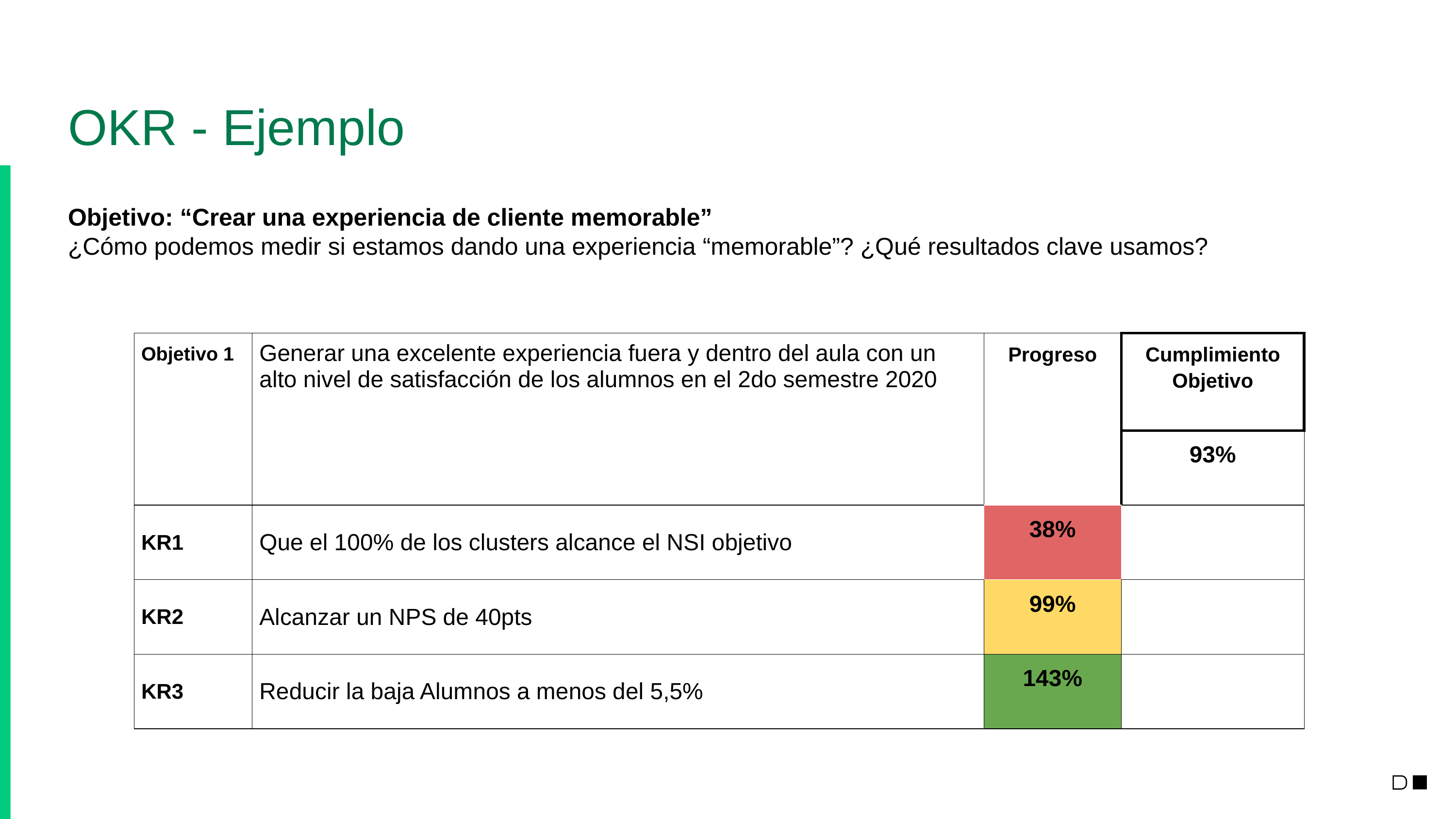

# OKR - Ejemplo
Objetivo: “Crear una experiencia de cliente memorable”
¿Cómo podemos medir si estamos dando una experiencia “memorable”? ¿Qué resultados clave usamos?
| Objetivo 1 | Generar una excelente experiencia fuera y dentro del aula con un alto nivel de satisfacción de los alumnos en el 2do semestre 2020 |  |  |  |  |  | Progreso | Cumplimiento Objetivo |
| --- | --- | --- | --- | --- | --- | --- | --- | --- |
|  |  |  |  |  |  |  |  | 93% |
| KR1 | Que el 100% de los clusters alcance el NSI objetivo |  |  |  |  |  | 38% |  |
| KR2 | Alcanzar un NPS de 40pts |  |  |  |  |  | 99% |  |
| KR3 | Reducir la baja Alumnos a menos del 5,5% |  |  |  |  |  | 143% |  |